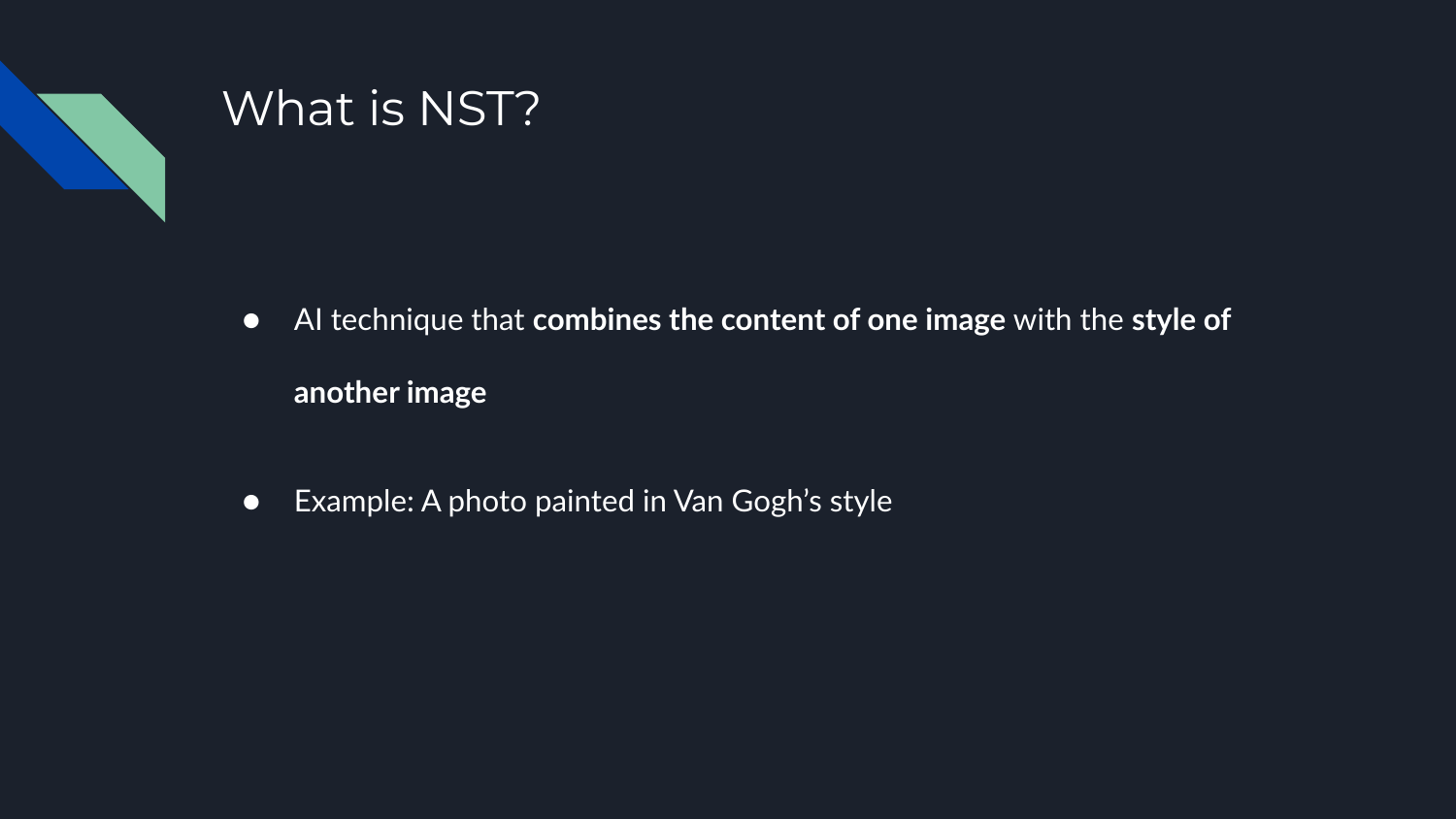

# What is NST?
AI technique that combines the content of one image with the style of another image
Example: A photo painted in Van Gogh’s style